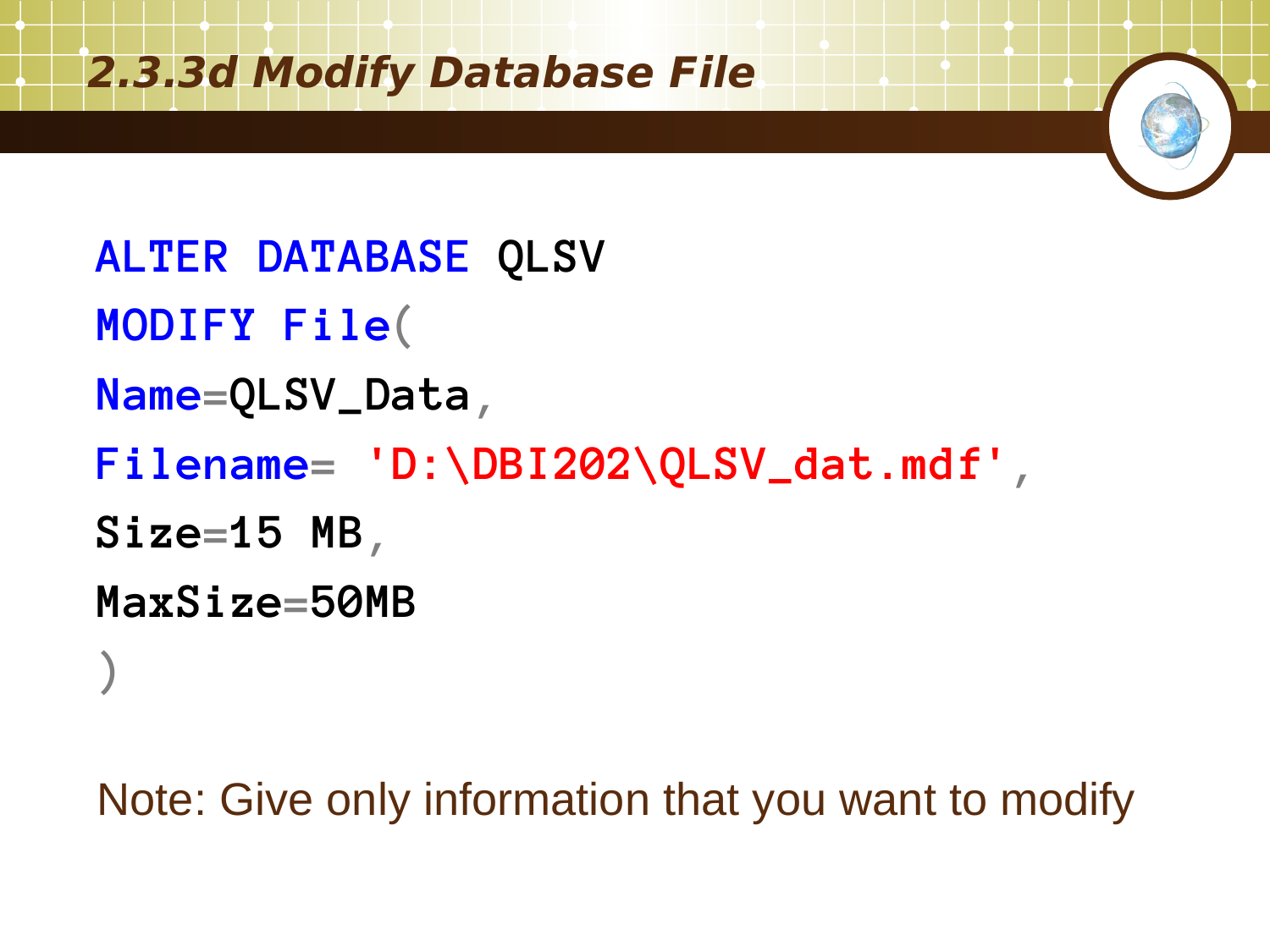

# 2.3.3d Modify Database File
ALTER DATABASE QLSV
MODIFY File(
Name=QLSV_Data,
Filename= 'D:\DBI202\QLSV_dat.mdf',
Size=15 MB,
MaxSize=50MB
)

Note: Give only information that you want to modify